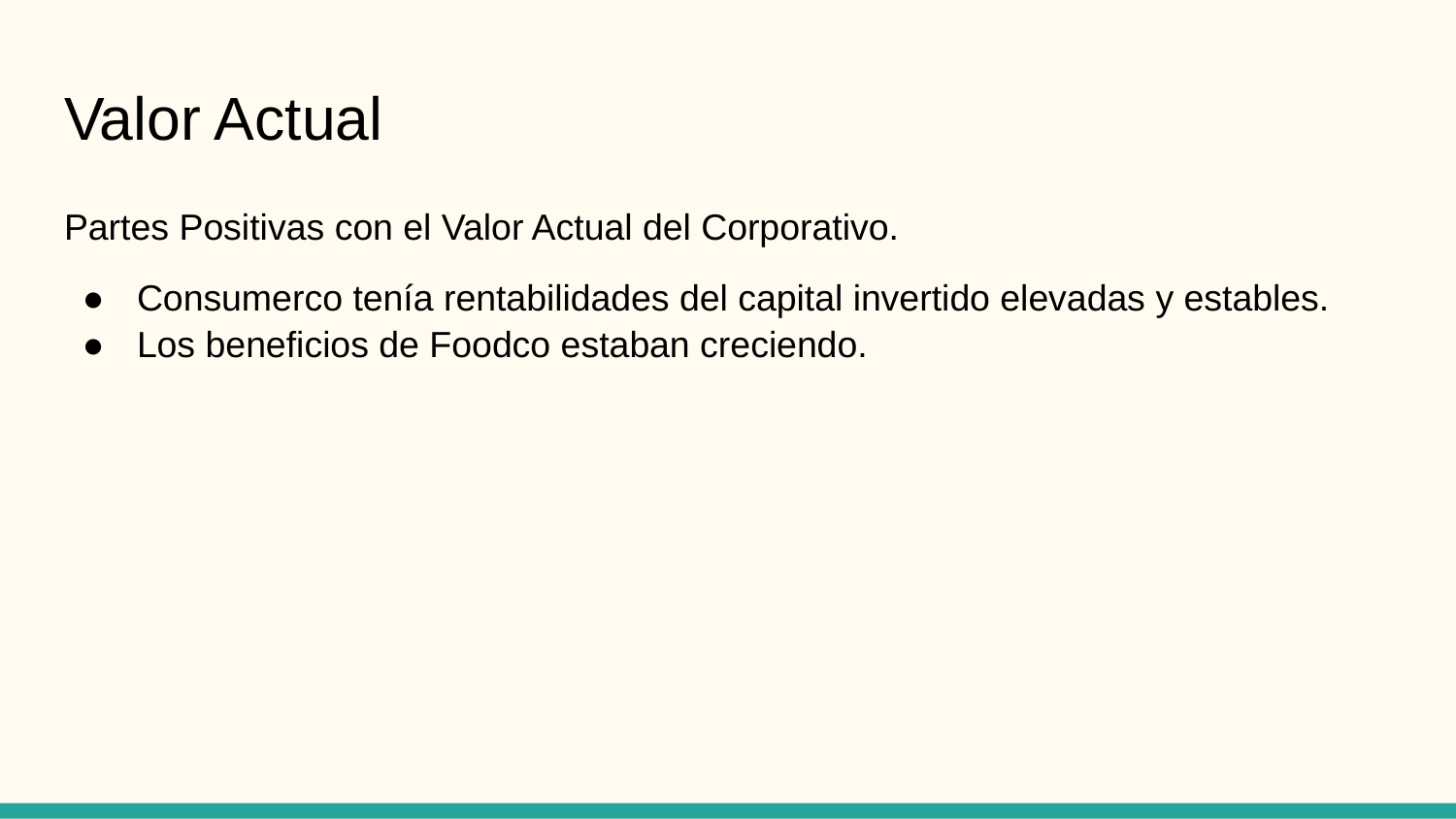

# Valor Actual
Partes Positivas con el Valor Actual del Corporativo.
Consumerco tenía rentabilidades del capital invertido elevadas y estables.
Los beneficios de Foodco estaban creciendo.